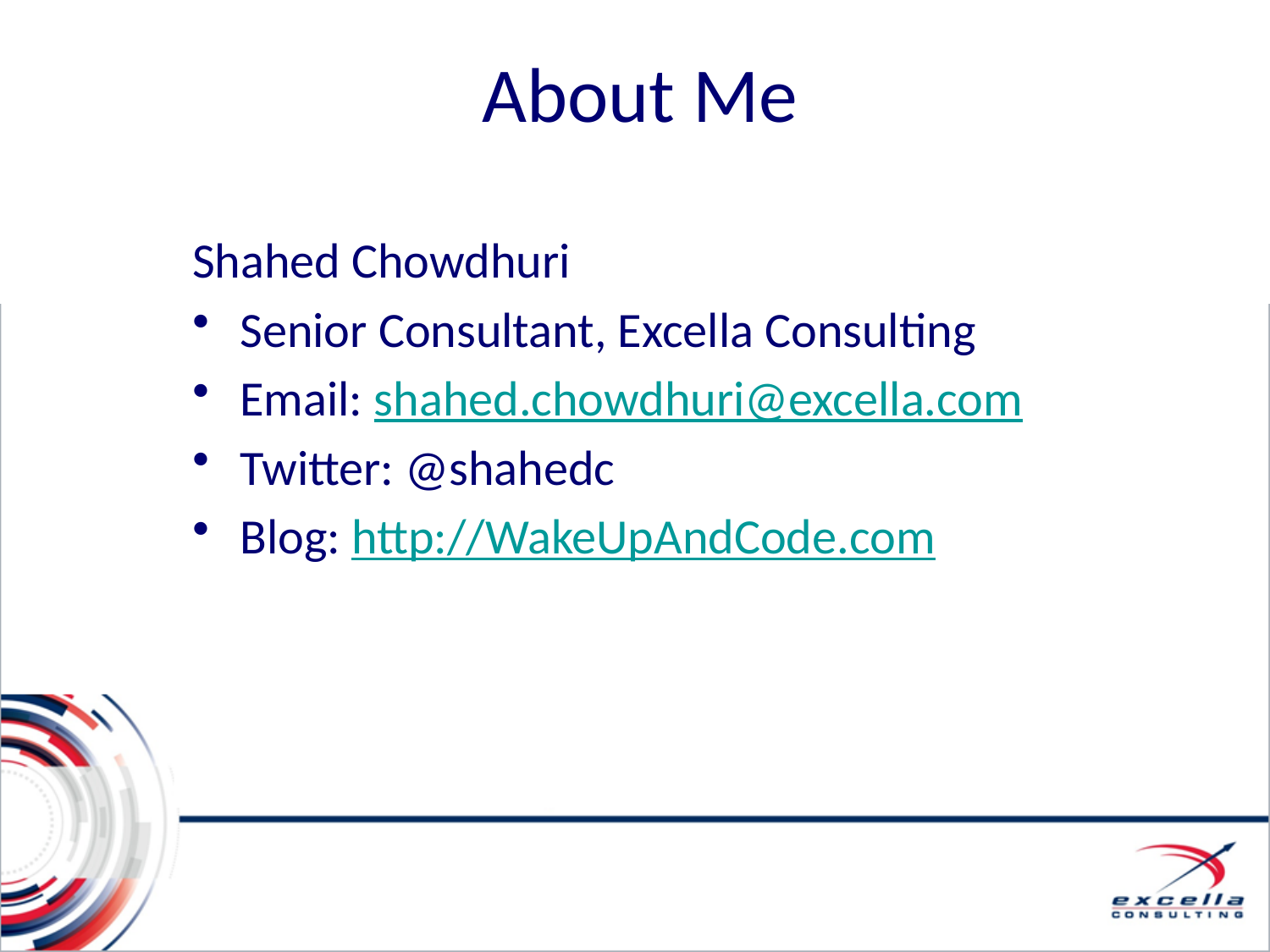

# About Me
Shahed Chowdhuri
Senior Consultant, Excella Consulting
Email: shahed.chowdhuri@excella.com
Twitter: @shahedc
Blog: http://WakeUpAndCode.com